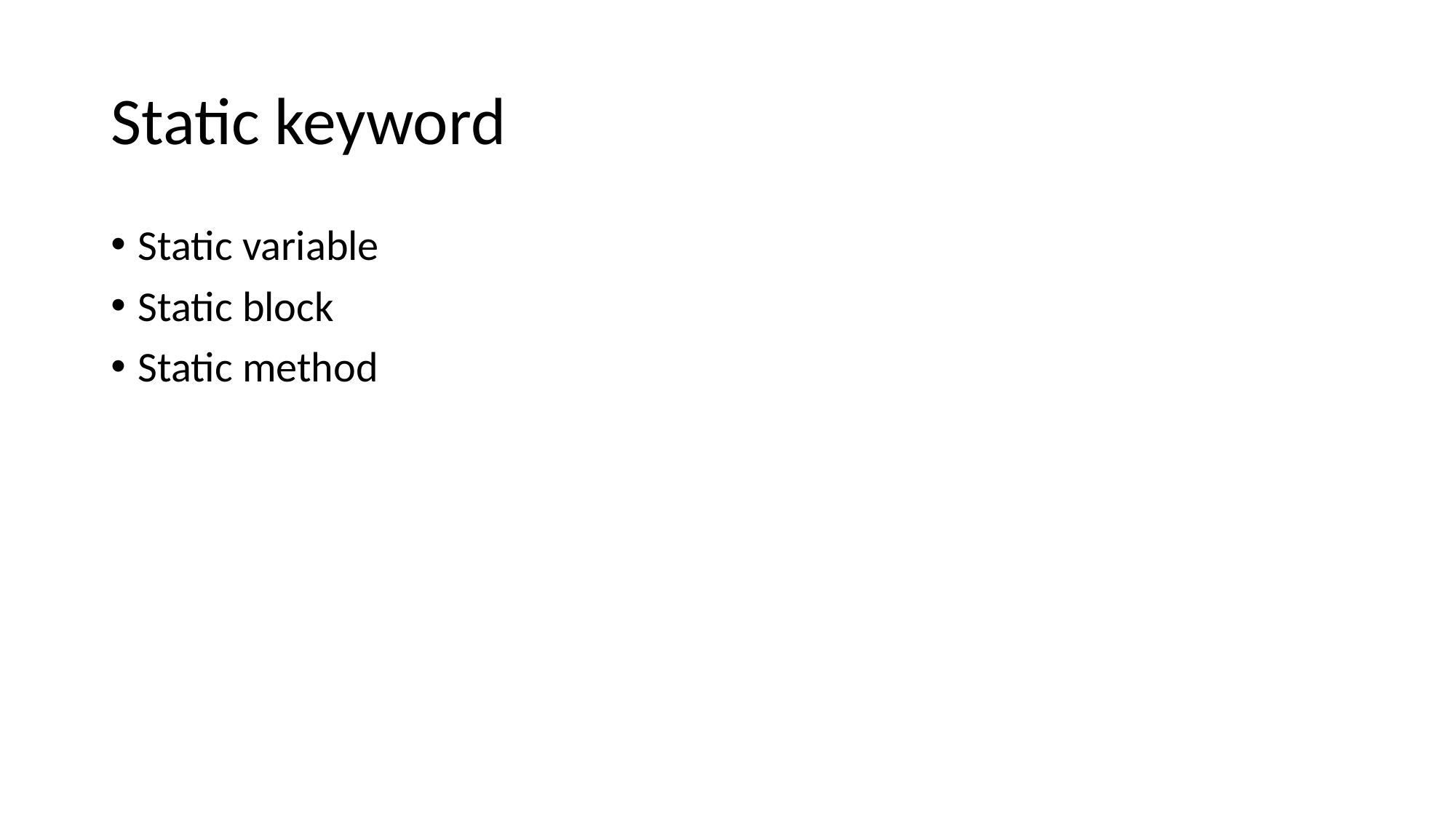

# Static keyword
Static variable
Static block
Static method